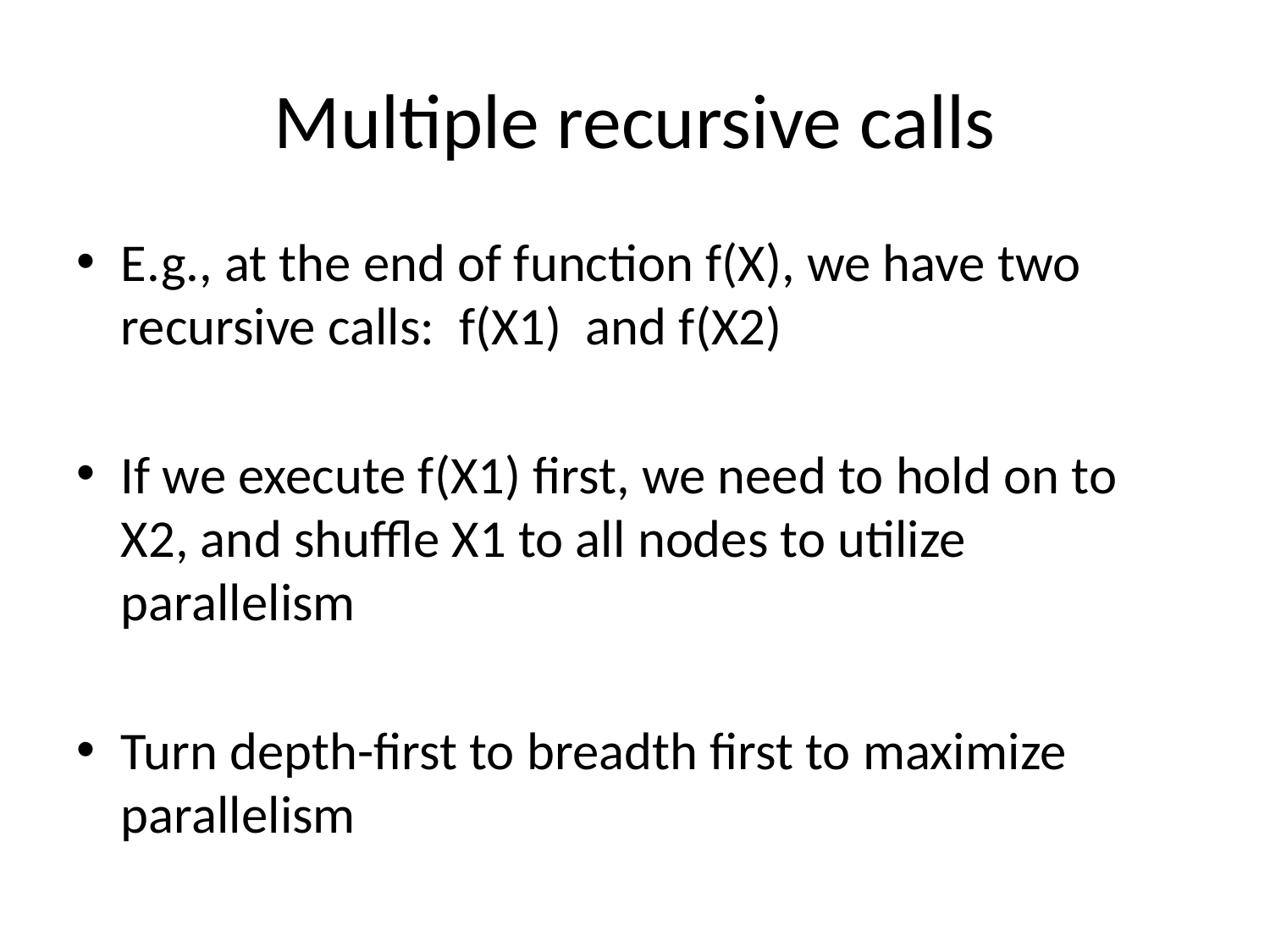

# Multiple recursive calls
E.g., at the end of function f(X), we have two recursive calls:  f(X1)  and f(X2)

If we execute f(X1) first, we need to hold on to X2, and shuffle X1 to all nodes to utilize parallelism

Turn depth-first to breadth first to maximize parallelism